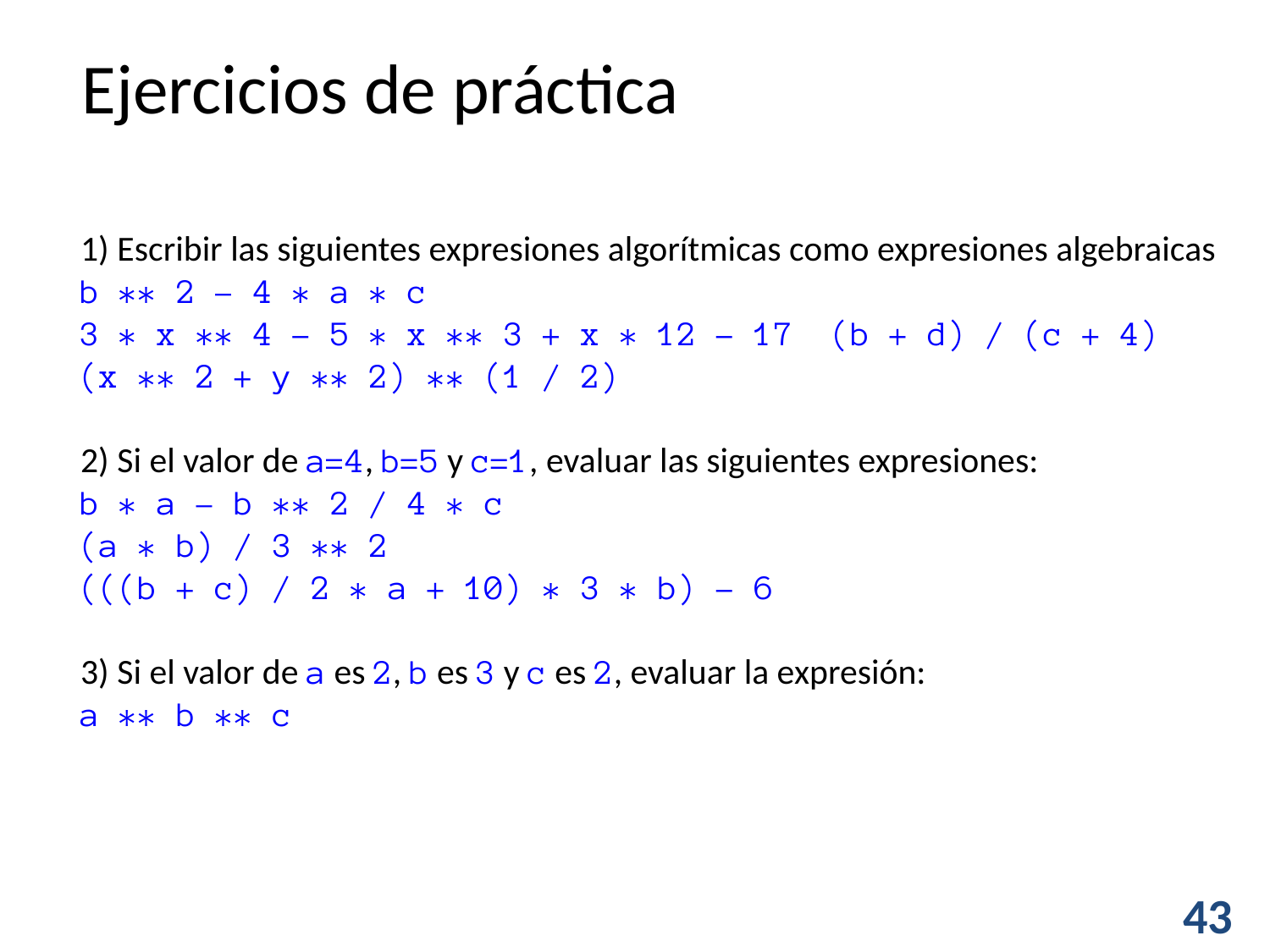

Ejercicios de práctica
1) Escribir las siguientes expresiones algorítmicas como expresiones algebraicas
b ** 2 – 4 * a * c
3 * x ** 4 - 5 * x ** 3 + x * 12 - 17  (b + d) / (c + 4)
(x ** 2 + y ** 2) ** (1 / 2)

2) Si el valor de a=4, b=5 y c=1, evaluar las siguientes expresiones:
b * a – b ** 2 / 4 * c
(a * b) / 3 ** 2
(((b + c) / 2 * a + 10) * 3 * b) - 6

3) Si el valor de a es 2, b es 3 y c es 2, evaluar la expresión:
a ** b ** c
43